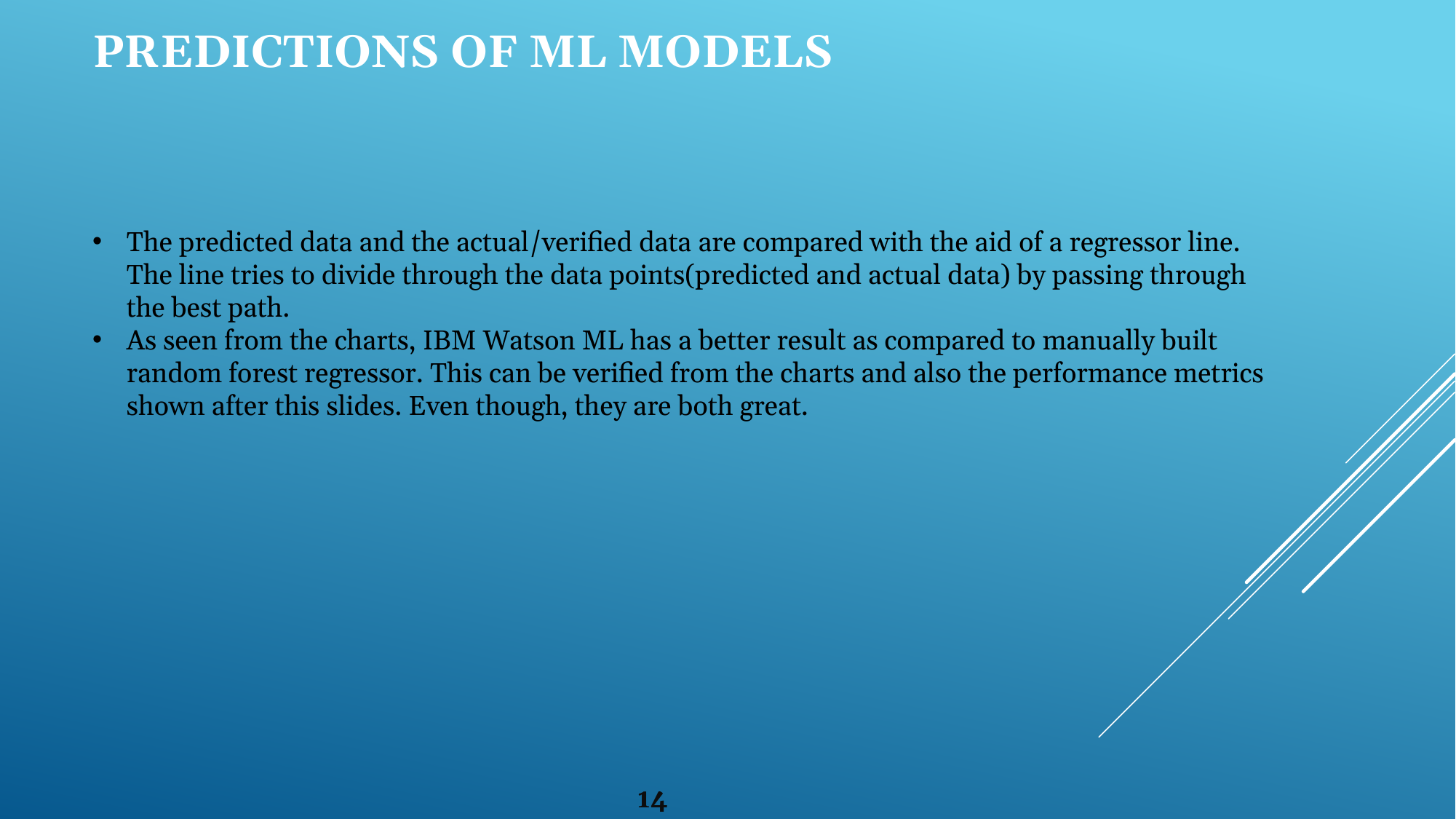

# PREDICTIONS OF ML MODELS
The predicted data and the actual/verified data are compared with the aid of a regressor line. The line tries to divide through the data points(predicted and actual data) by passing through the best path.
As seen from the charts, IBM Watson ML has a better result as compared to manually built random forest regressor. This can be verified from the charts and also the performance metrics shown after this slides. Even though, they are both great.
14